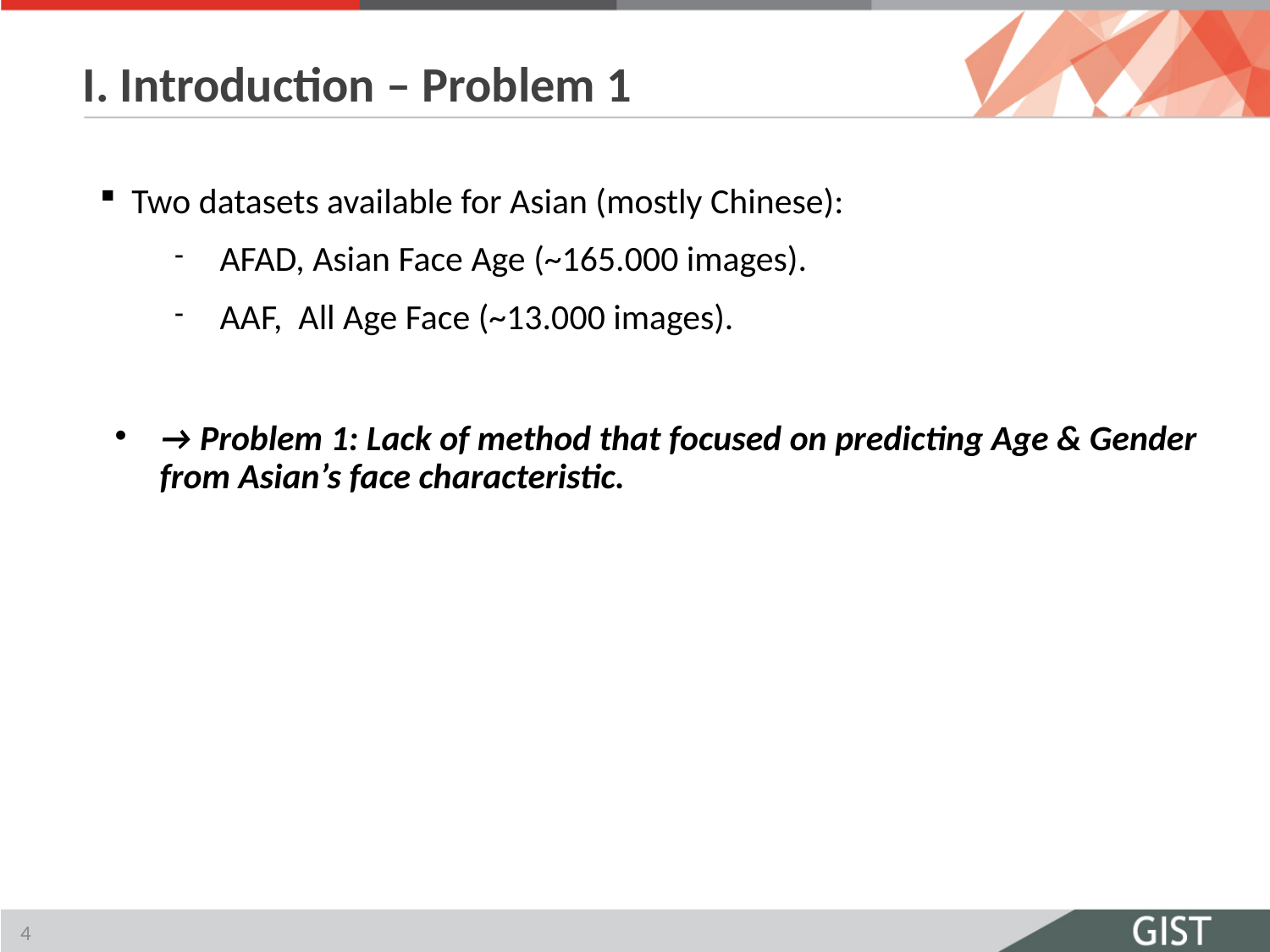

# I. Introduction – Problem 1
Two datasets available for Asian (mostly Chinese):
AFAD, Asian Face Age (~165.000 images).
AAF,  All Age Face (~13.000 images).

→ Problem 1: Lack of method that focused on predicting Age & Gender from Asian’s face characteristic.
4